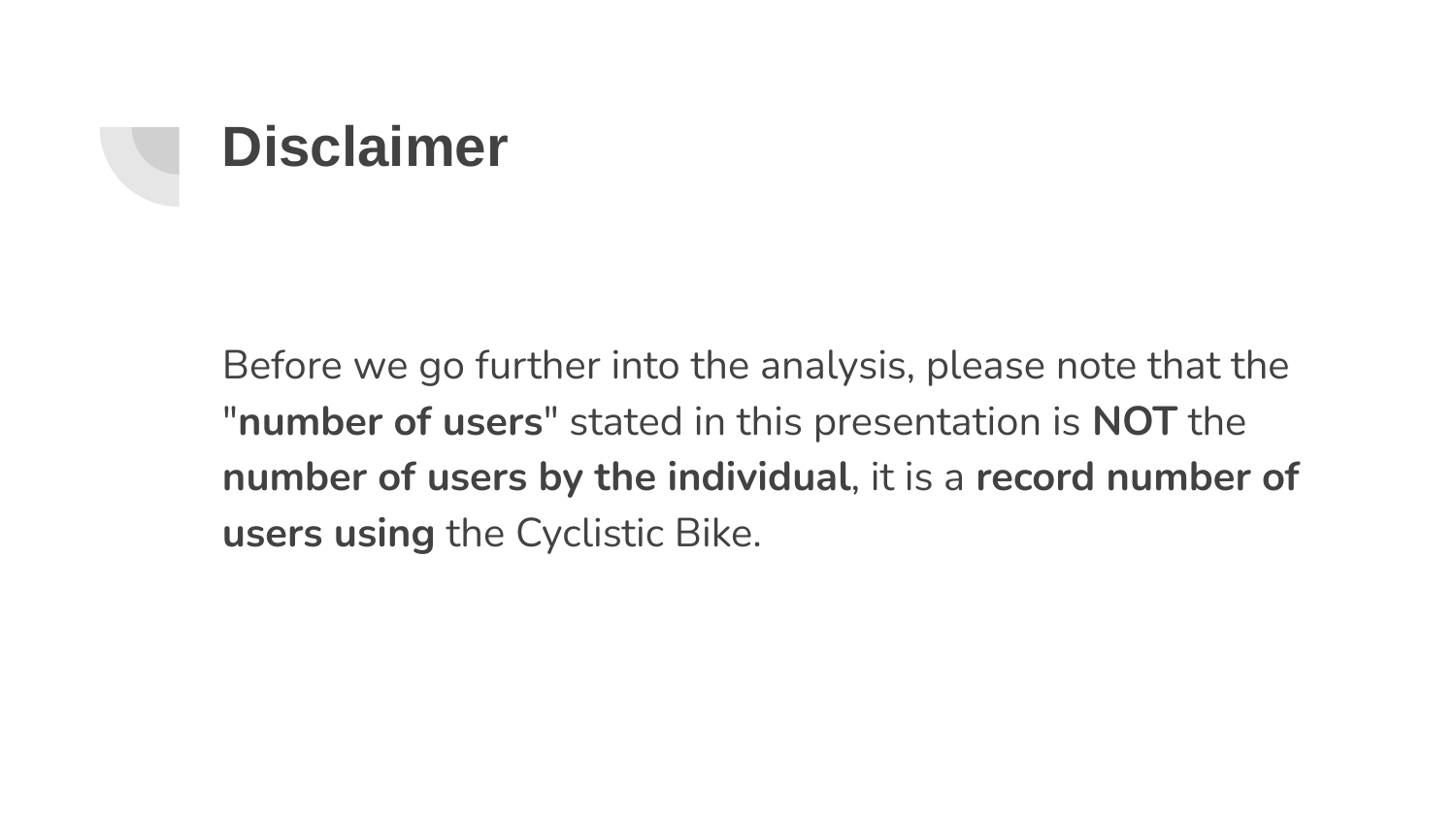

# Disclaimer
Before we go further into the analysis, please note that the "number of users" stated in this presentation is NOT the number of users by the individual, it is a record number of users using the Cyclistic Bike.